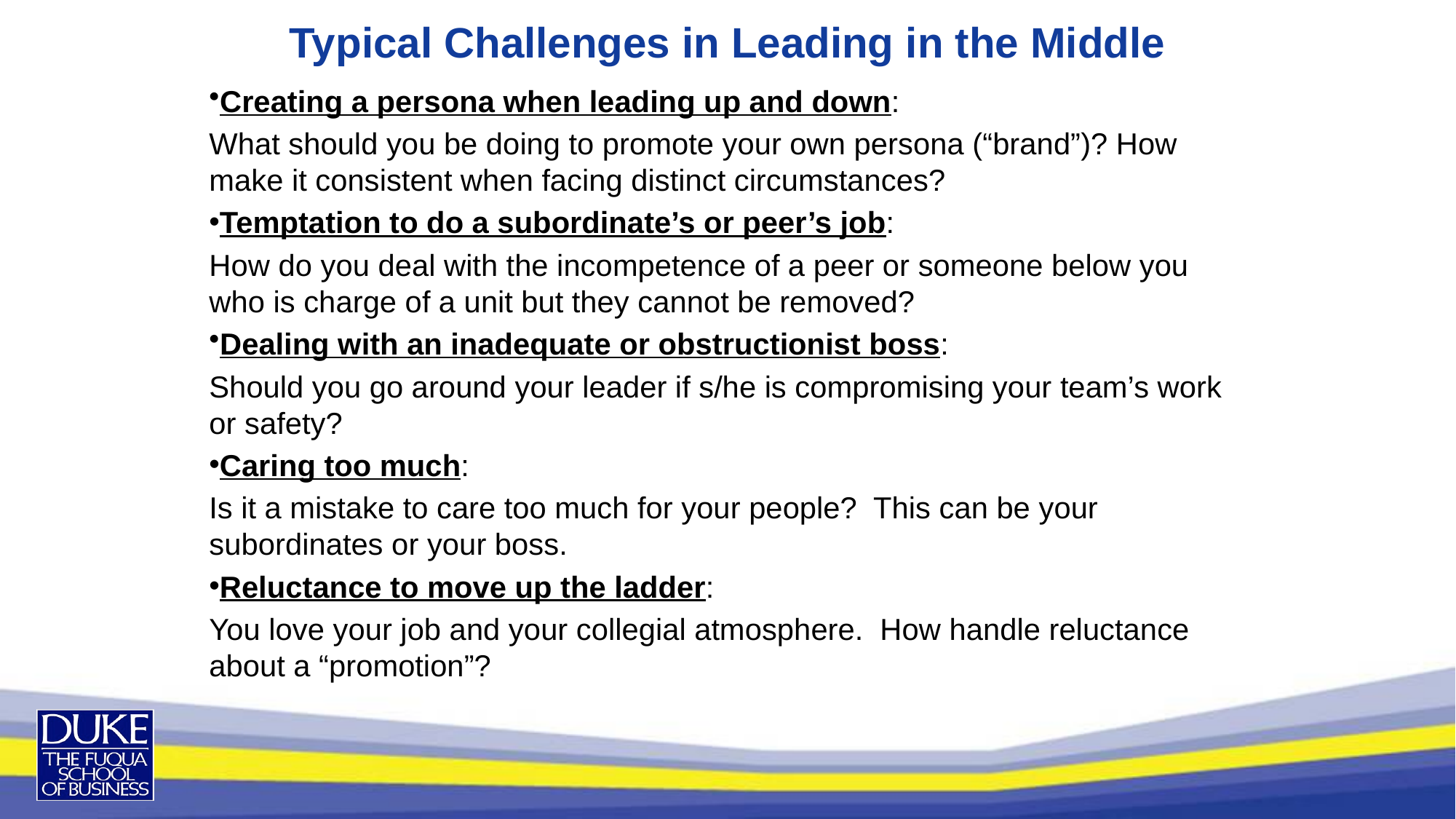

# Typical Challenges in Leading in the Middle
Creating a persona when leading up and down:
What should you be doing to promote your own persona (“brand”)? How make it consistent when facing distinct circumstances?
Temptation to do a subordinate’s or peer’s job:
How do you deal with the incompetence of a peer or someone below you who is charge of a unit but they cannot be removed?
Dealing with an inadequate or obstructionist boss:
Should you go around your leader if s/he is compromising your team’s work or safety?
Caring too much:
Is it a mistake to care too much for your people?  This can be your subordinates or your boss.
Reluctance to move up the ladder:
You love your job and your collegial atmosphere.  How handle reluctance about a “promotion”?